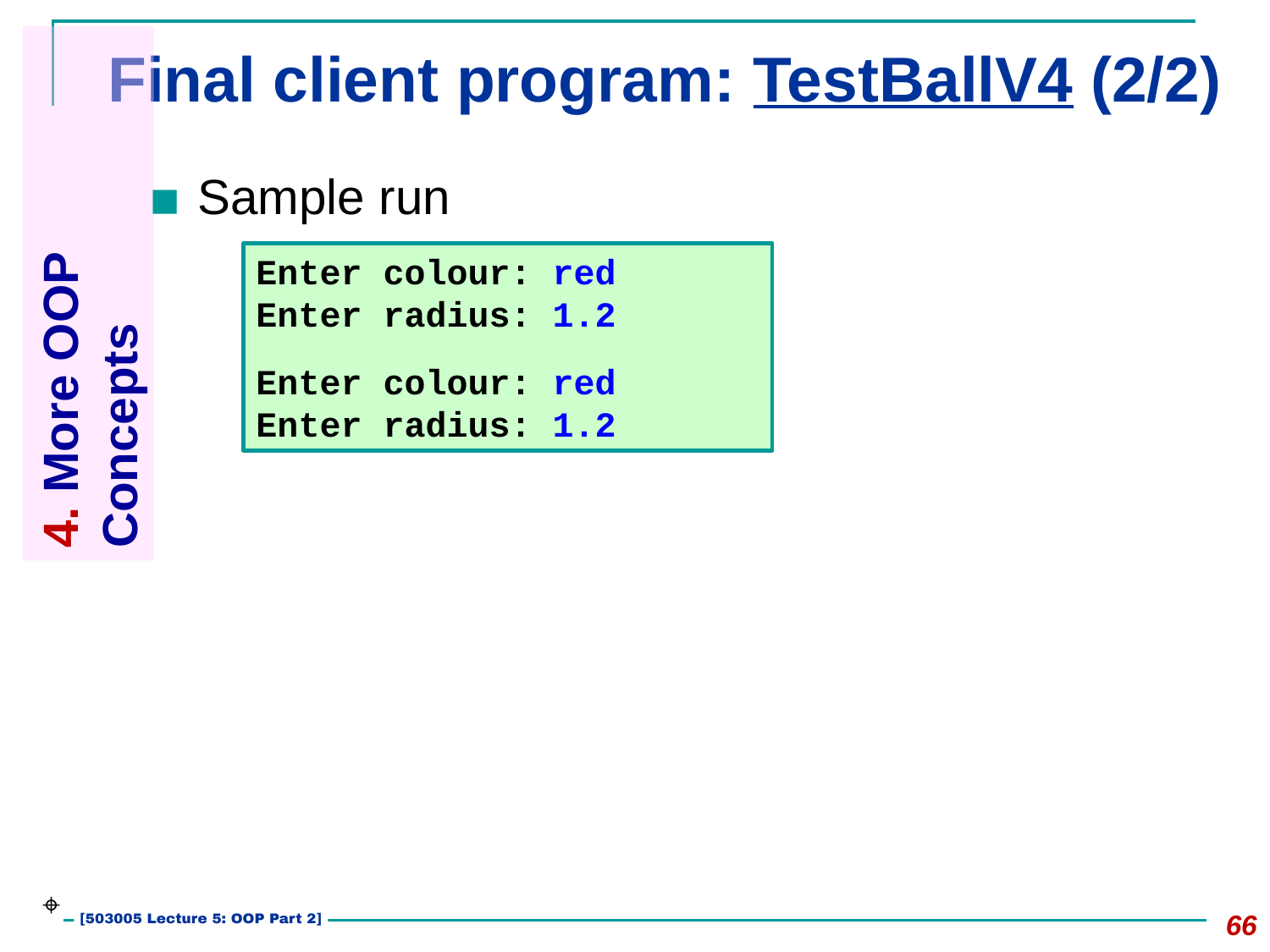

# Final client program: TestBallV4 (2/2)
Sample run
Enter colour: red
Enter radius: 1.2

Enter colour: red
Enter radius: 1.2
4. More OOP Concepts
⌖
66
[503005 Lecture 5: OOP Part 2]